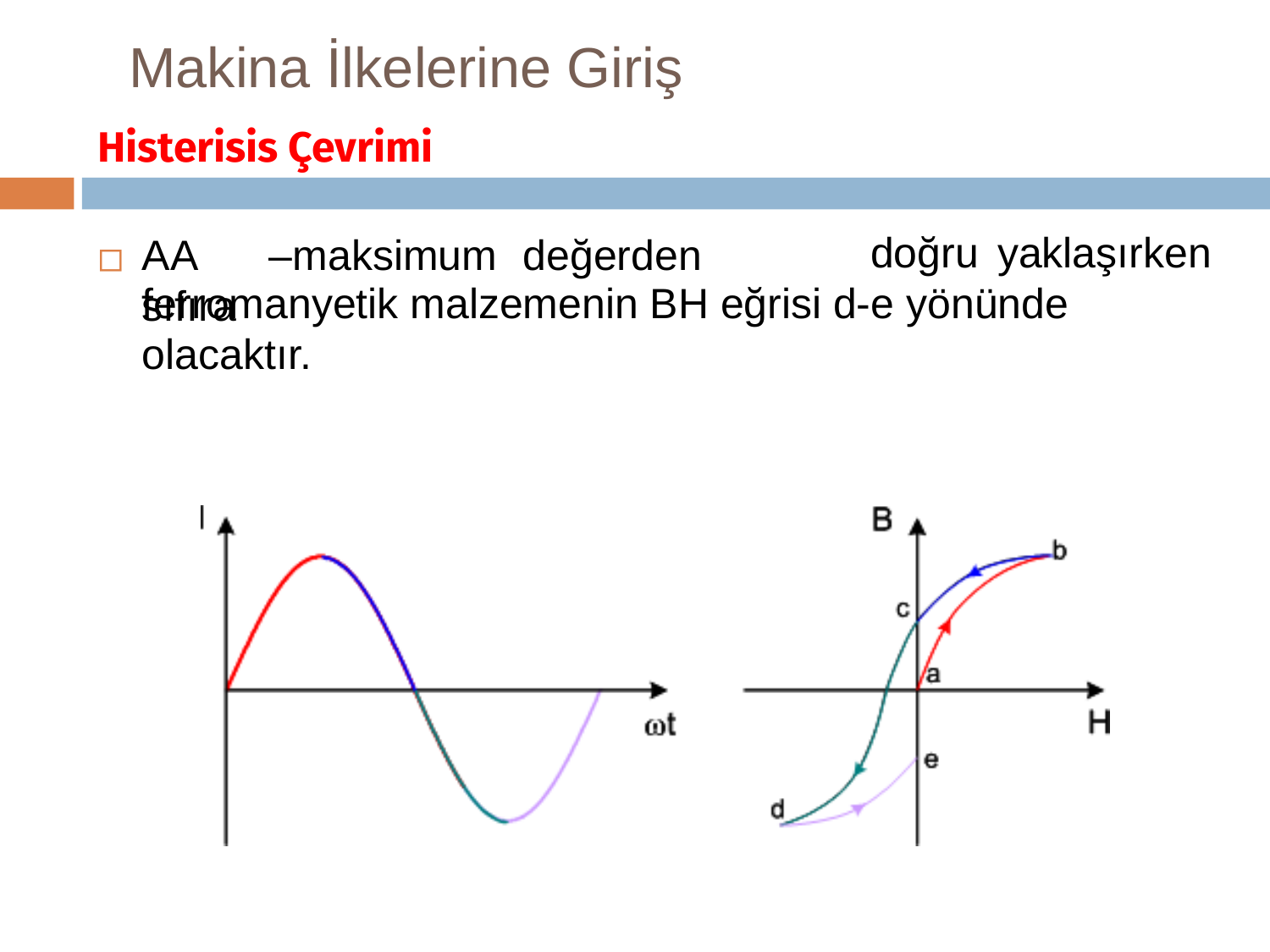

# Makina İlkelerine Giriş
Histerisis Çevrimi

AA	–maksimum	değerden	sıfıra
doğru	yaklaşırken
ferromanyetik malzemenin BH eğrisi d-e yönünde olacaktır.